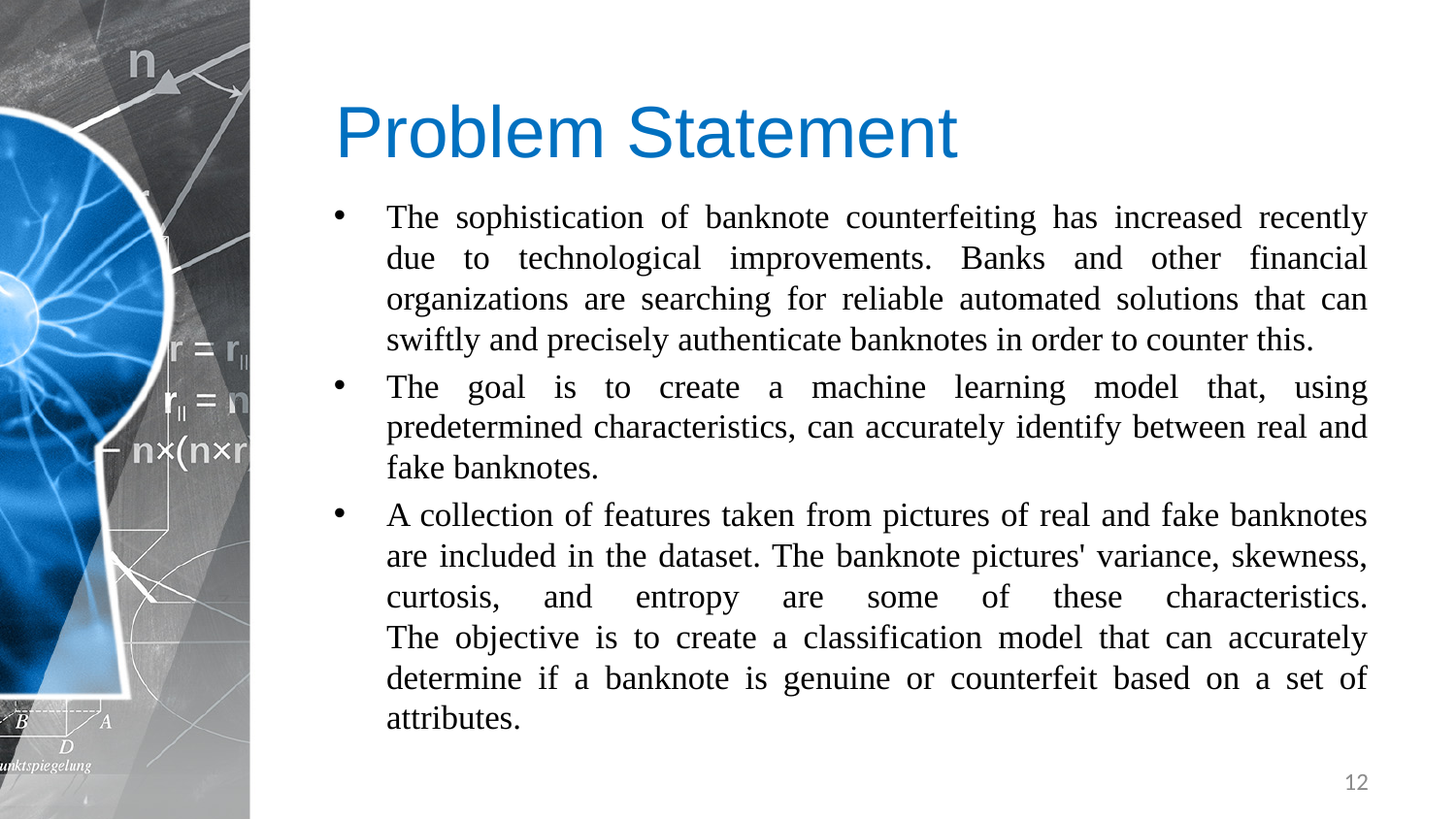

# Problem Statement
The sophistication of banknote counterfeiting has increased recently due to technological improvements. Banks and other financial organizations are searching for reliable automated solutions that can swiftly and precisely authenticate banknotes in order to counter this.
The goal is to create a machine learning model that, using predetermined characteristics, can accurately identify between real and fake banknotes.
A collection of features taken from pictures of real and fake banknotes are included in the dataset. The banknote pictures' variance, skewness, curtosis, and entropy are some of these characteristics.
The objective is to create a classification model that can accurately determine if a banknote is genuine or counterfeit based on a set of attributes.

12